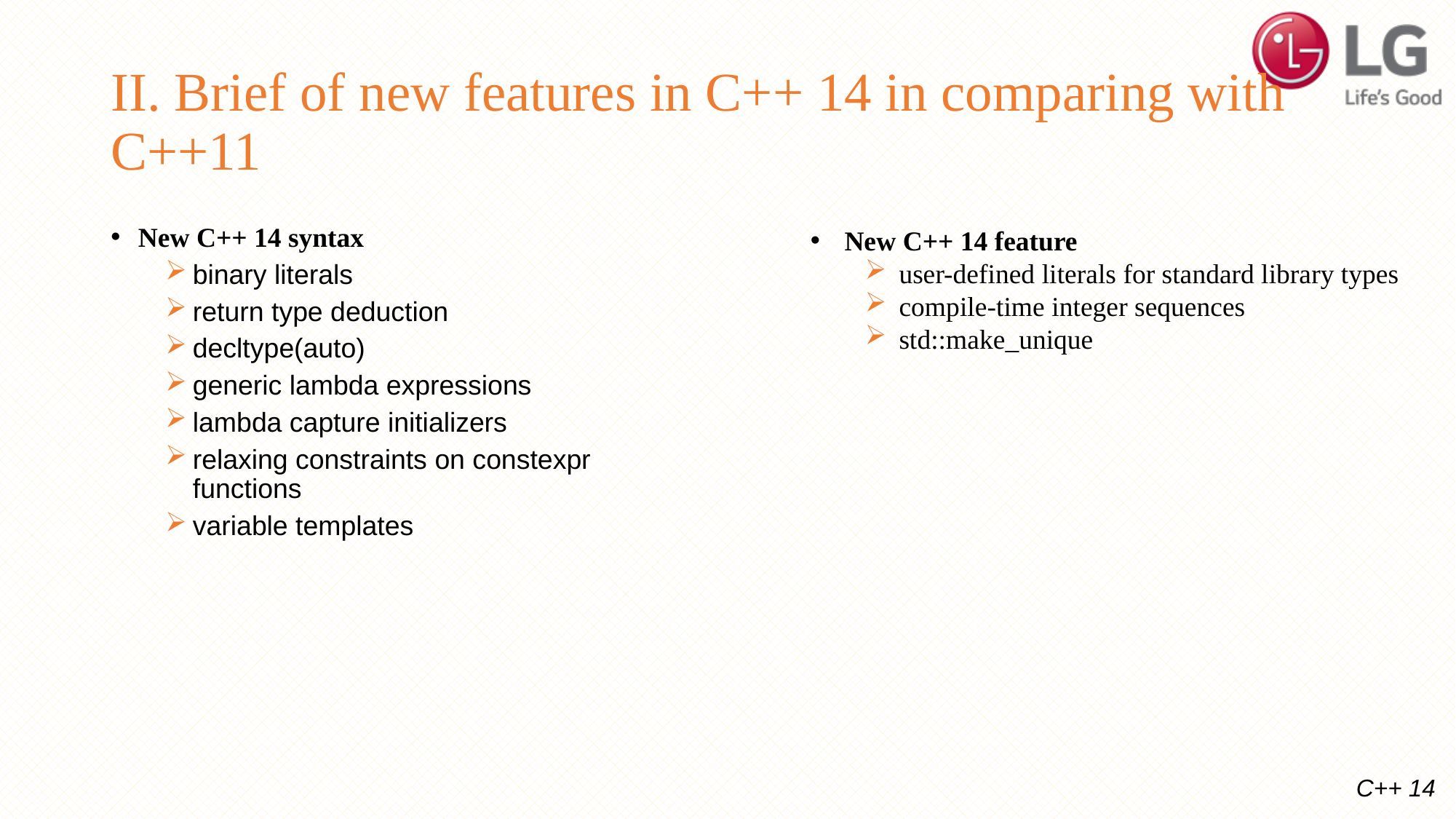

# II. Brief of new features in C++ 14 in comparing with C++11
New C++ 14 syntax
binary literals
return type deduction
decltype(auto)
generic lambda expressions
lambda capture initializers
relaxing constraints on constexpr functions
variable templates

New C++ 14 feature
user-defined literals for standard library types
compile-time integer sequences
std::make_unique